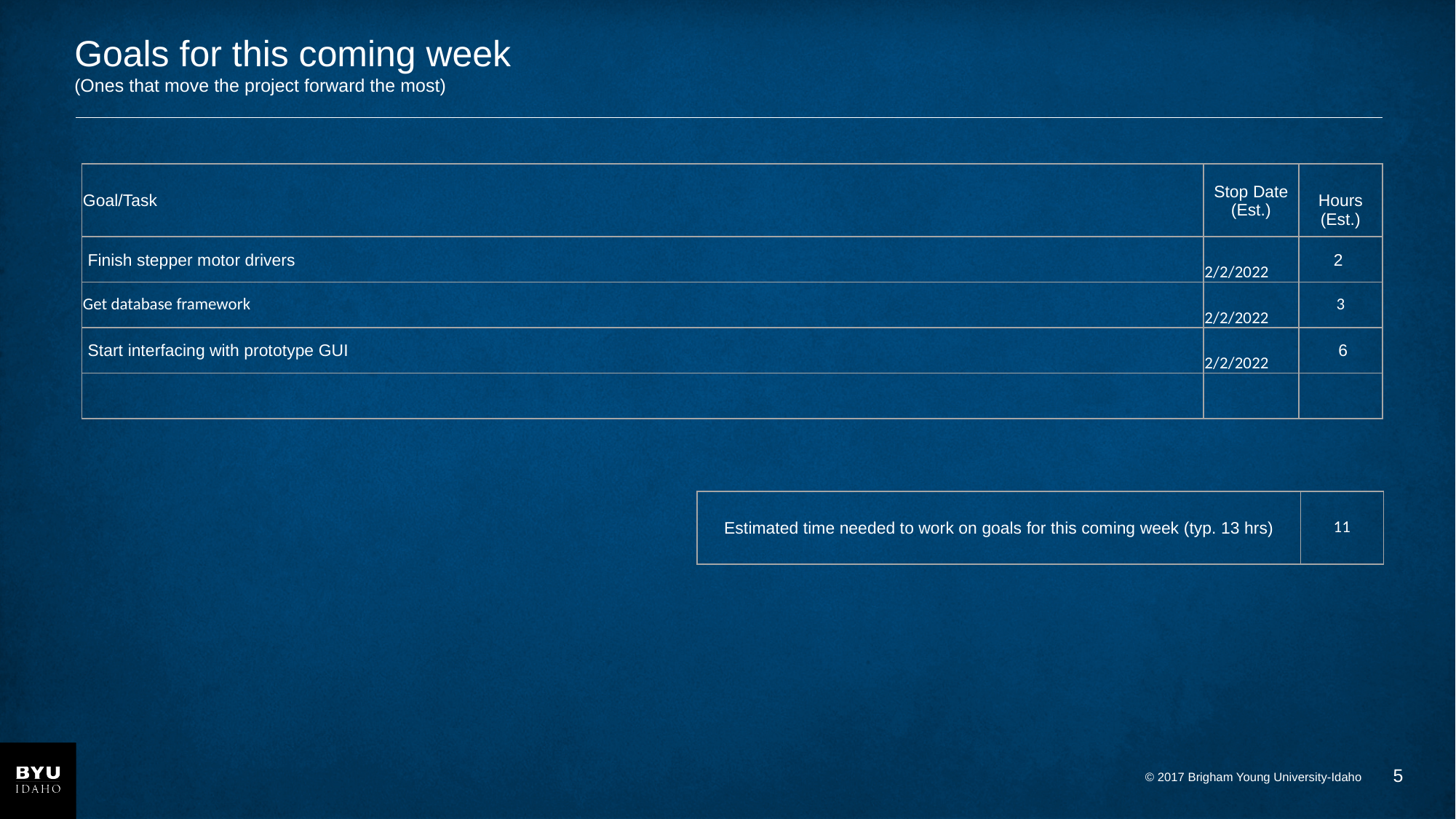

# Goals for this coming week (Ones that move the project forward the most)
| Goal/Task | Stop Date (Est.) | Hours (Est.) |
| --- | --- | --- |
| Finish stepper motor drivers | 2/2/2022 | 2 |
| Get database framework | 2/2/2022 | 3 |
| Start interfacing with prototype GUI | 2/2/2022 | 6 |
|  |  |  |
| Estimated time needed to work on goals for this coming week (typ. 13 hrs) | 11 |
| --- | --- |